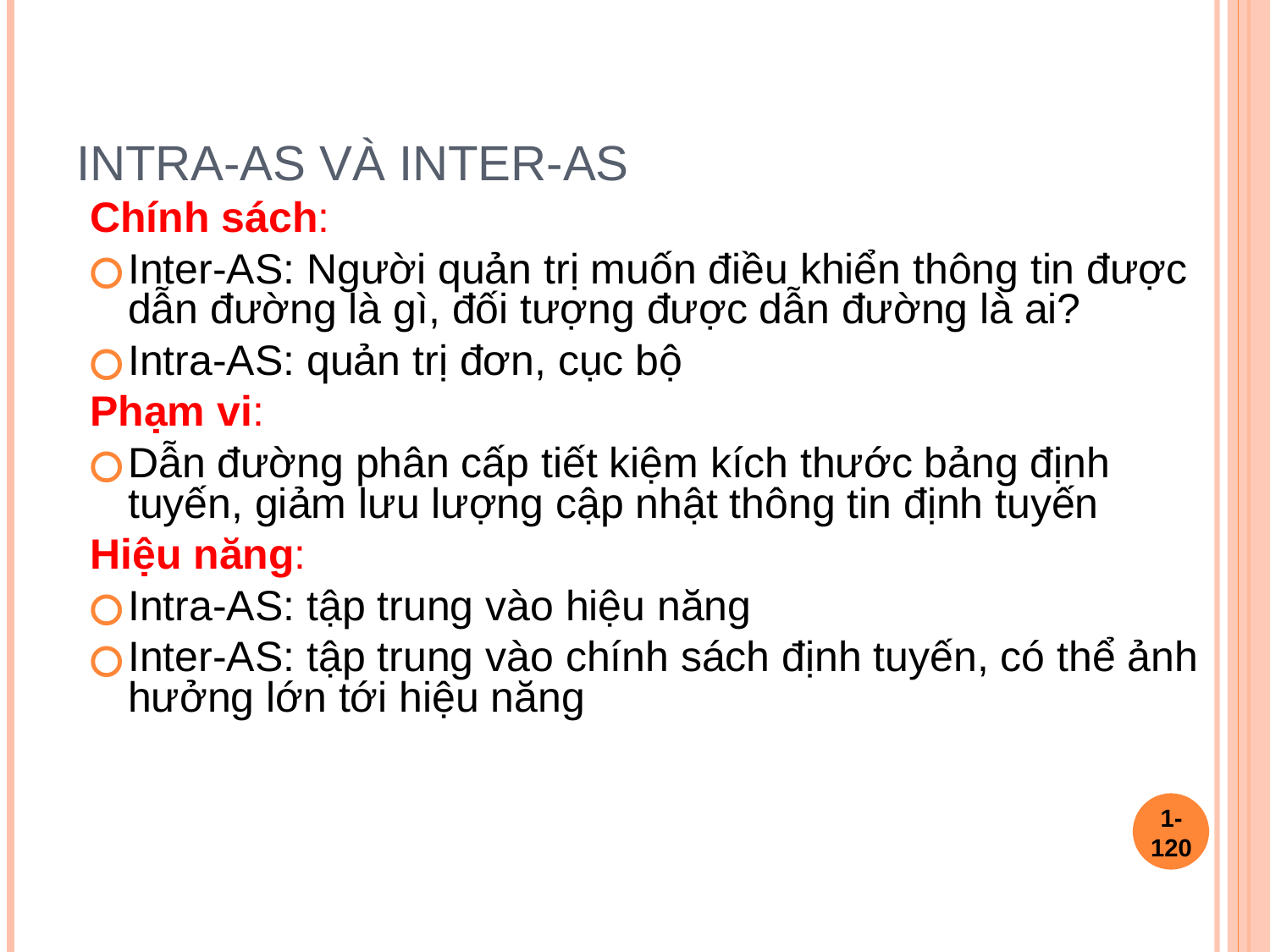

# Intra-AS và Inter-AS
Chính sách:
Inter-AS: Người quản trị muốn điều khiển thông tin được dẫn đường là gì, đối tượng được dẫn đường là ai?
Intra-AS: quản trị đơn, cục bộ
Phạm vi:
Dẫn đường phân cấp tiết kiệm kích thước bảng định tuyến, giảm lưu lượng cập nhật thông tin định tuyến
Hiệu năng:
Intra-AS: tập trung vào hiệu năng
Inter-AS: tập trung vào chính sách định tuyến, có thể ảnh hưởng lớn tới hiệu năng
1-120